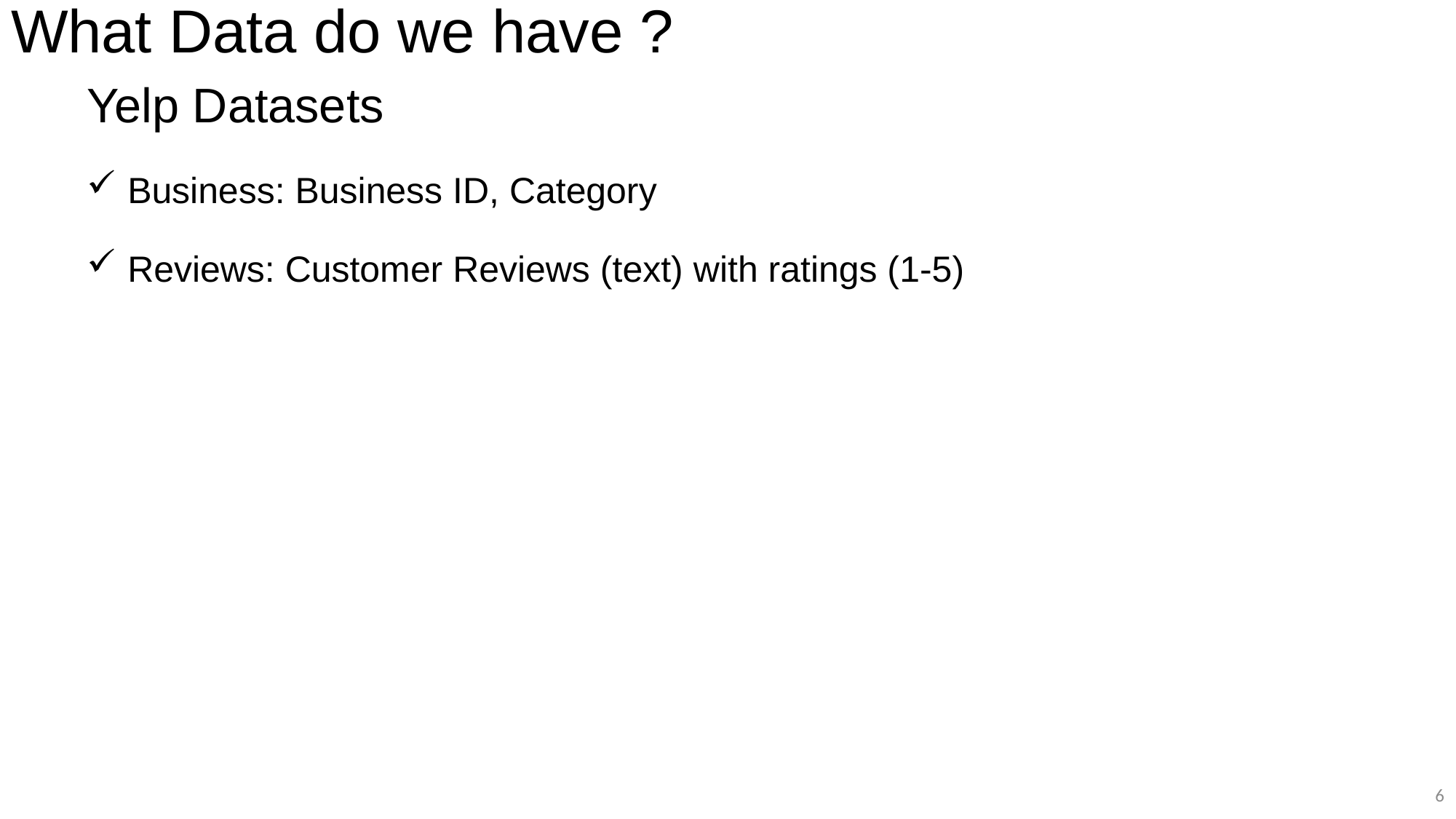

# What Data do we have ?
Yelp Datasets

Business: Business ID, Category

Reviews: Customer Reviews (text) with ratings (1-5)
6